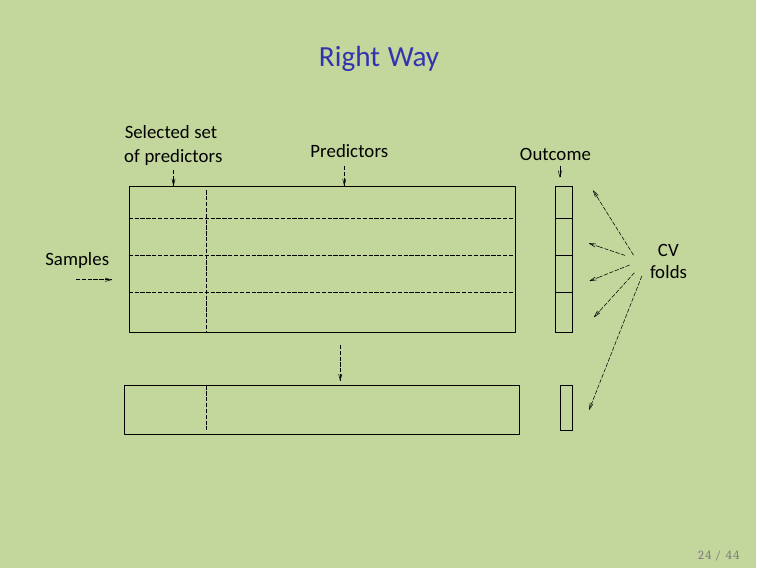

Right Way
Selected set  of predictors
Predictors
Outcome

|  |
| --- |
|  |
|  |
|  |

CV folds

Samples

24 / 44